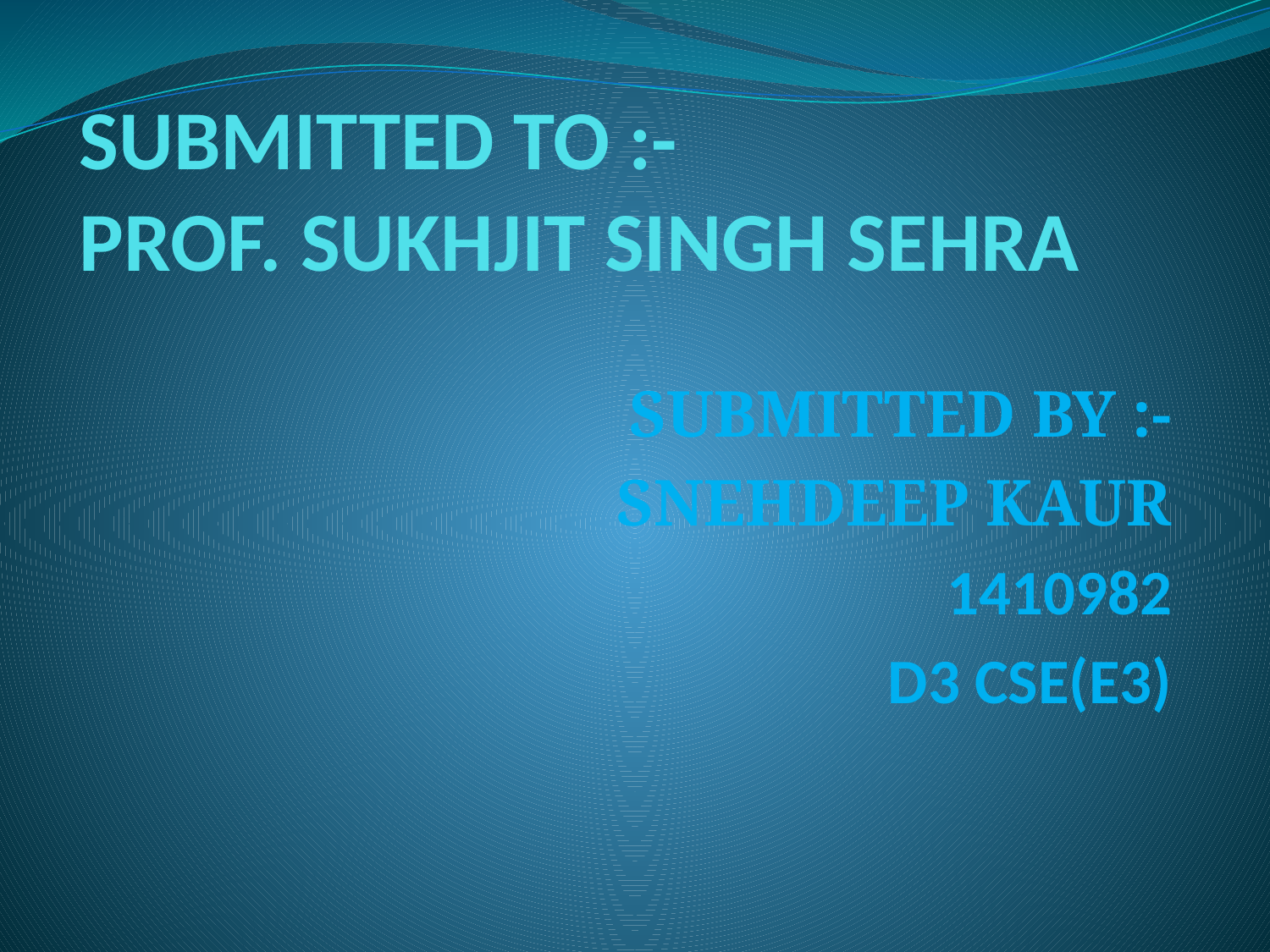

# SUBMITTED TO :- PROF. SUKHJIT SINGH SEHRA
SUBMITTED BY :-
SNEHDEEP KAUR
1410982
D3 CSE(E3)